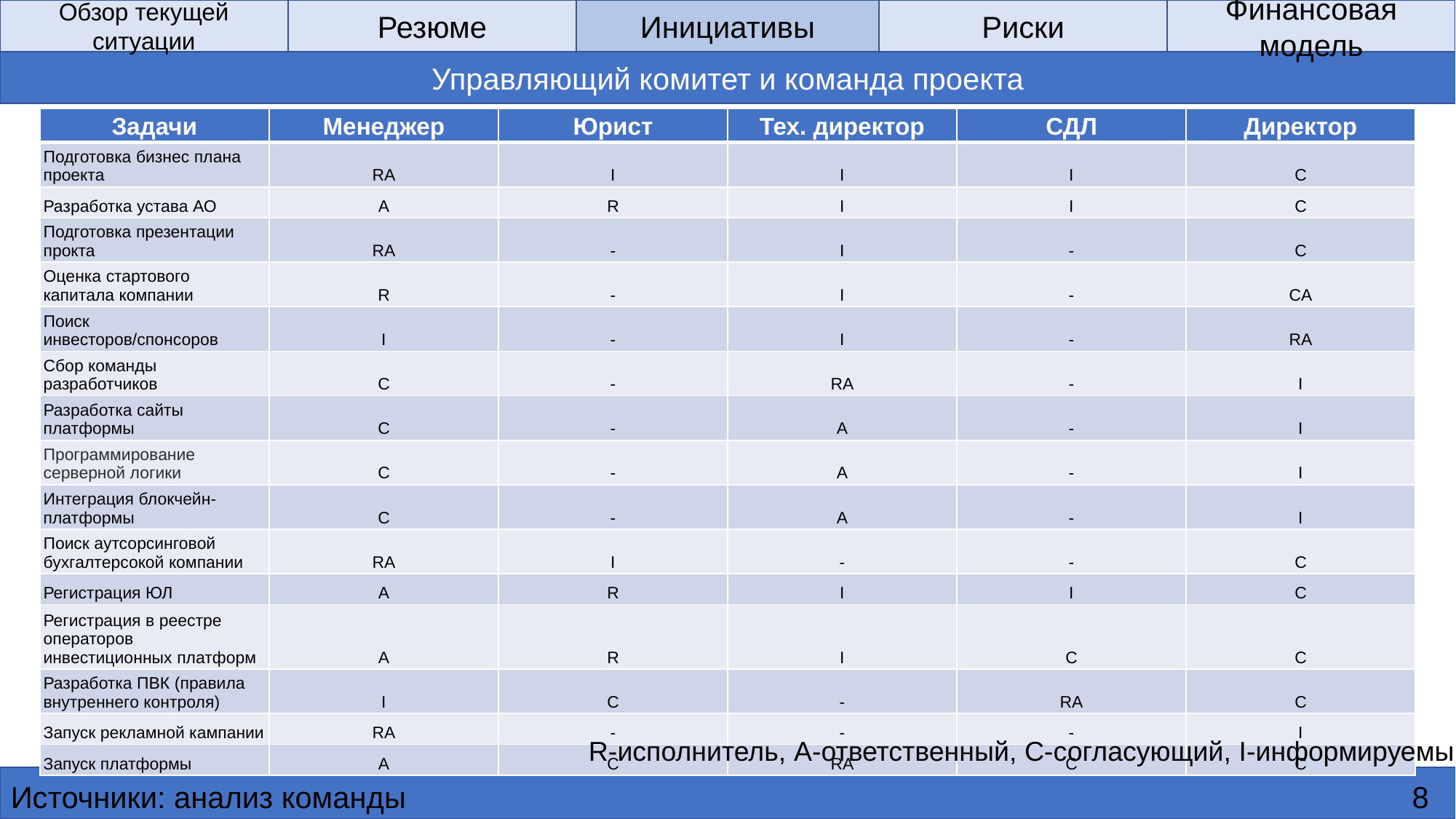

Обзор текущей ситуации
Резюме
Инициативы
Риски
Финансовая модель
Управляющий комитет и команда проекта
| Задачи | Менеджер | Юрист | Тех. директор | СДЛ | Директор |
| --- | --- | --- | --- | --- | --- |
| Подготовка бизнес плана проекта | RA | I | I | I | C |
| Разработка устава АО | A | R | I | I | C |
| Подготовка презентации прокта | RA | - | I | - | C |
| Оценка стартового капитала компании | R | - | I | - | CA |
| Поиск инвесторов/спонсоров | I | - | I | - | RA |
| Сбор команды разработчиков | C | - | RA | - | I |
| Разработка сайты платформы | C | - | A | - | I |
| Программирование серверной логики | C | - | A | - | I |
| Интеграция блокчейн-платформы | C | - | A | - | I |
| Поиск аутсорсинговой бухгалтерсокой компании | RA | I | - | - | C |
| Регистрация ЮЛ | A | R | I | I | C |
| Регистрация в реестре операторов инвестиционных платформ | A | R | I | C | C |
| Разработка ПВК (правила внутреннего контроля) | I | C | - | RA | C |
| Запуск рекламной кампании | RA | - | - | - | I |
| Запуск платформы | A | C | RA | C | C |
R-исполнитель, A-ответственный, C-согласующий, I-информируемый

Источники: анализ команды
8